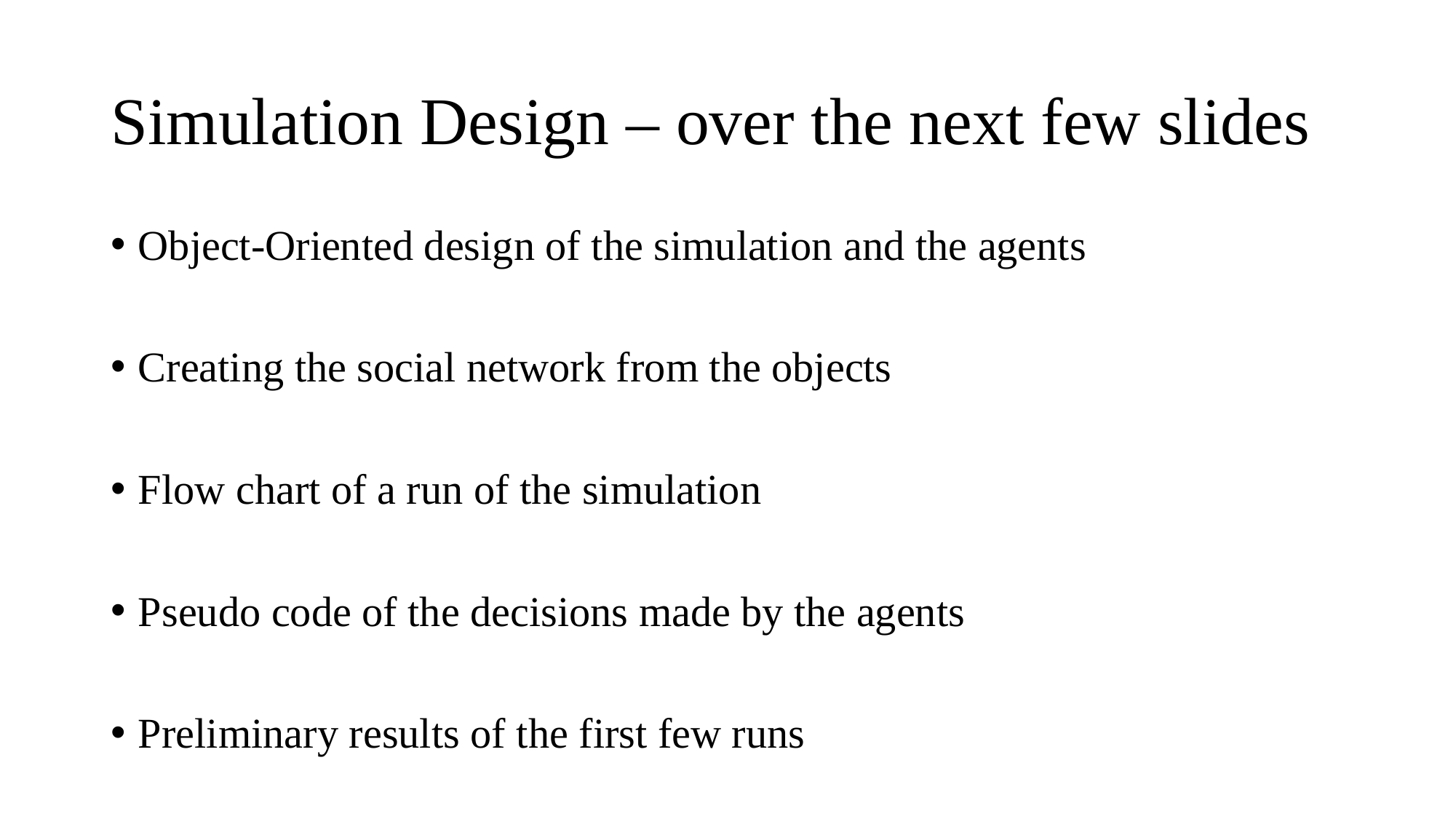

# Simulation Design – over the next few slides
Object-Oriented design of the simulation and the agents

Creating the social network from the objects

Flow chart of a run of the simulation

Pseudo code of the decisions made by the agents

Preliminary results of the first few runs